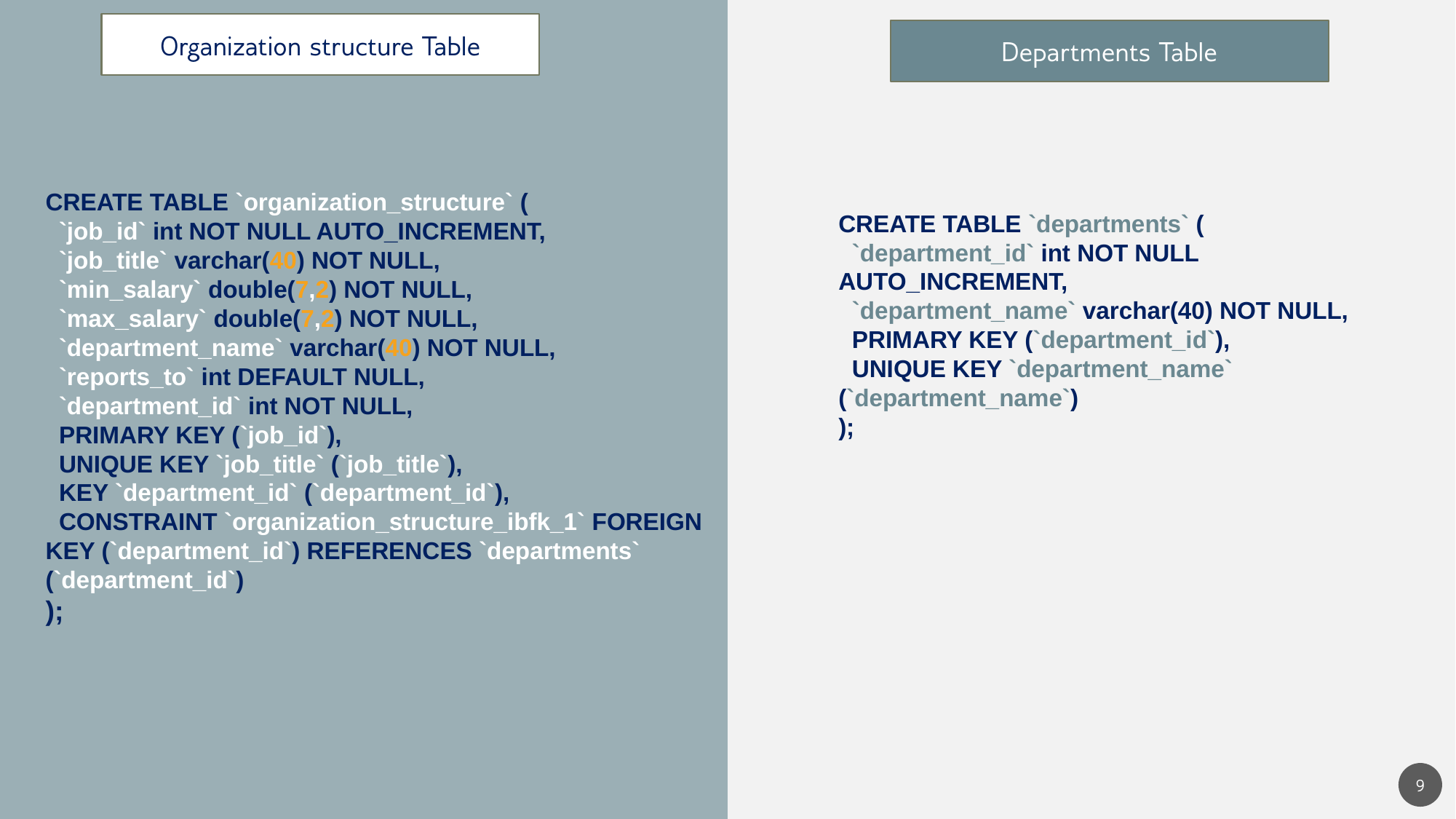

Organization structure Table
Departments Table

CREATE TABLE `organization_structure` (
  `job_id` int NOT NULL AUTO_INCREMENT,
  `job_title` varchar(40) NOT NULL,
  `min_salary` double(7,2) NOT NULL,
  `max_salary` double(7,2) NOT NULL,
  `department_name` varchar(40) NOT NULL,
  `reports_to` int DEFAULT NULL,
  `department_id` int NOT NULL,
  PRIMARY KEY (`job_id`),
  UNIQUE KEY `job_title` (`job_title`),
  KEY `department_id` (`department_id`),
  CONSTRAINT `organization_structure_ibfk_1` FOREIGN KEY (`department_id`) REFERENCES `departments` (`department_id`)
);

CREATE TABLE `departments` (
  `department_id` int NOT NULL AUTO_INCREMENT,
  `department_name` varchar(40) NOT NULL,
  PRIMARY KEY (`department_id`),
  UNIQUE KEY `department_name` (`department_name`)
);

9